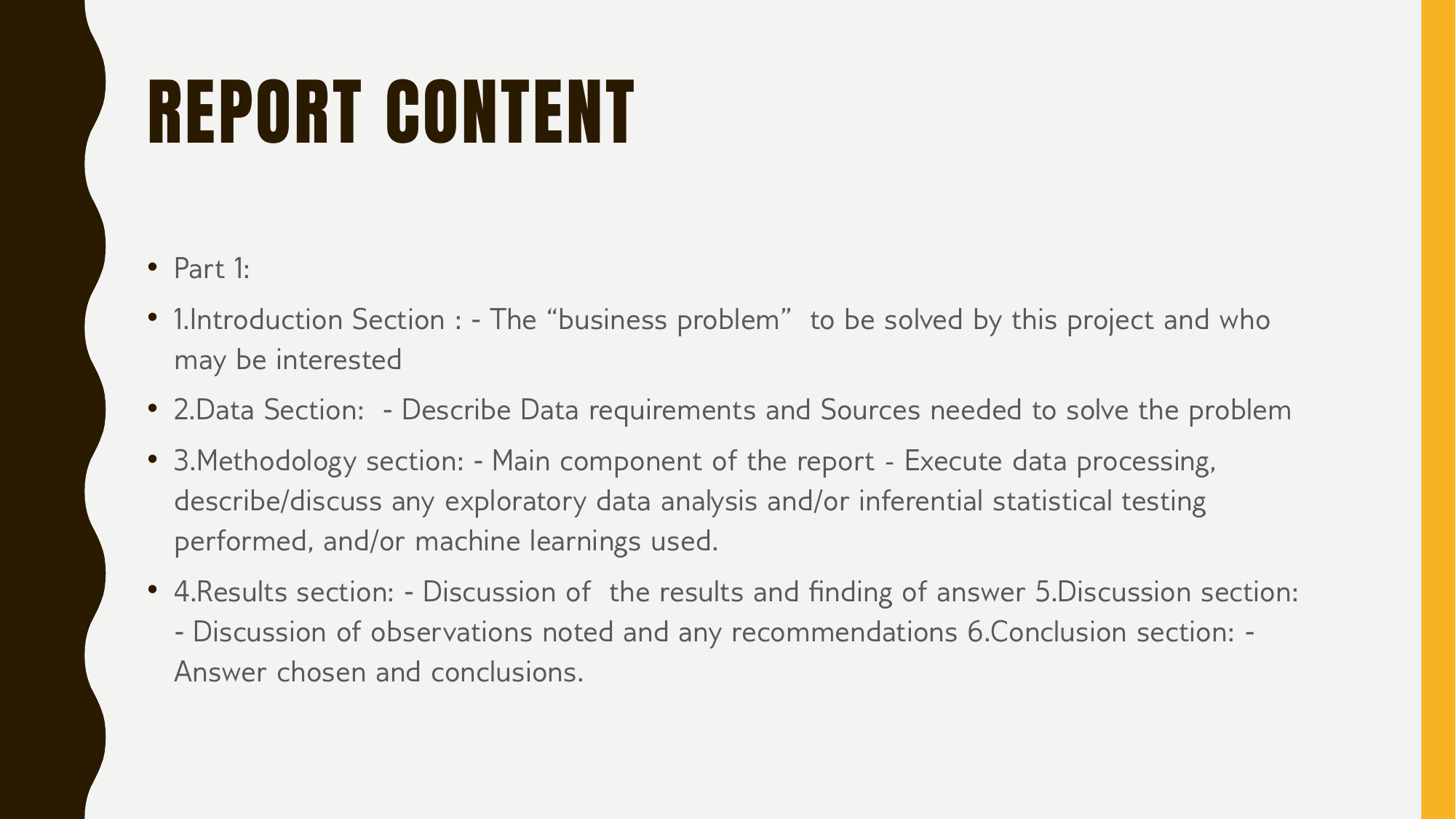

# Report content
Part 1:
1.Introduction Section : ⁃ The “business problem”  to be solved by this project and who may be interested
2.Data Section:  ⁃ Describe Data requirements and Sources needed to solve the problem
3.Methodology section: ⁃ Main component of the report - Execute data processing, describe/discuss any exploratory data analysis and/or inferential statistical testing performed, and/or machine learnings used.
4.Results section: ⁃ Discussion of  the results and ﬁnding of answer 5.Discussion section: ⁃ Discussion of observations noted and any recommendations 6.Conclusion section: ⁃ Answer chosen and conclusions.